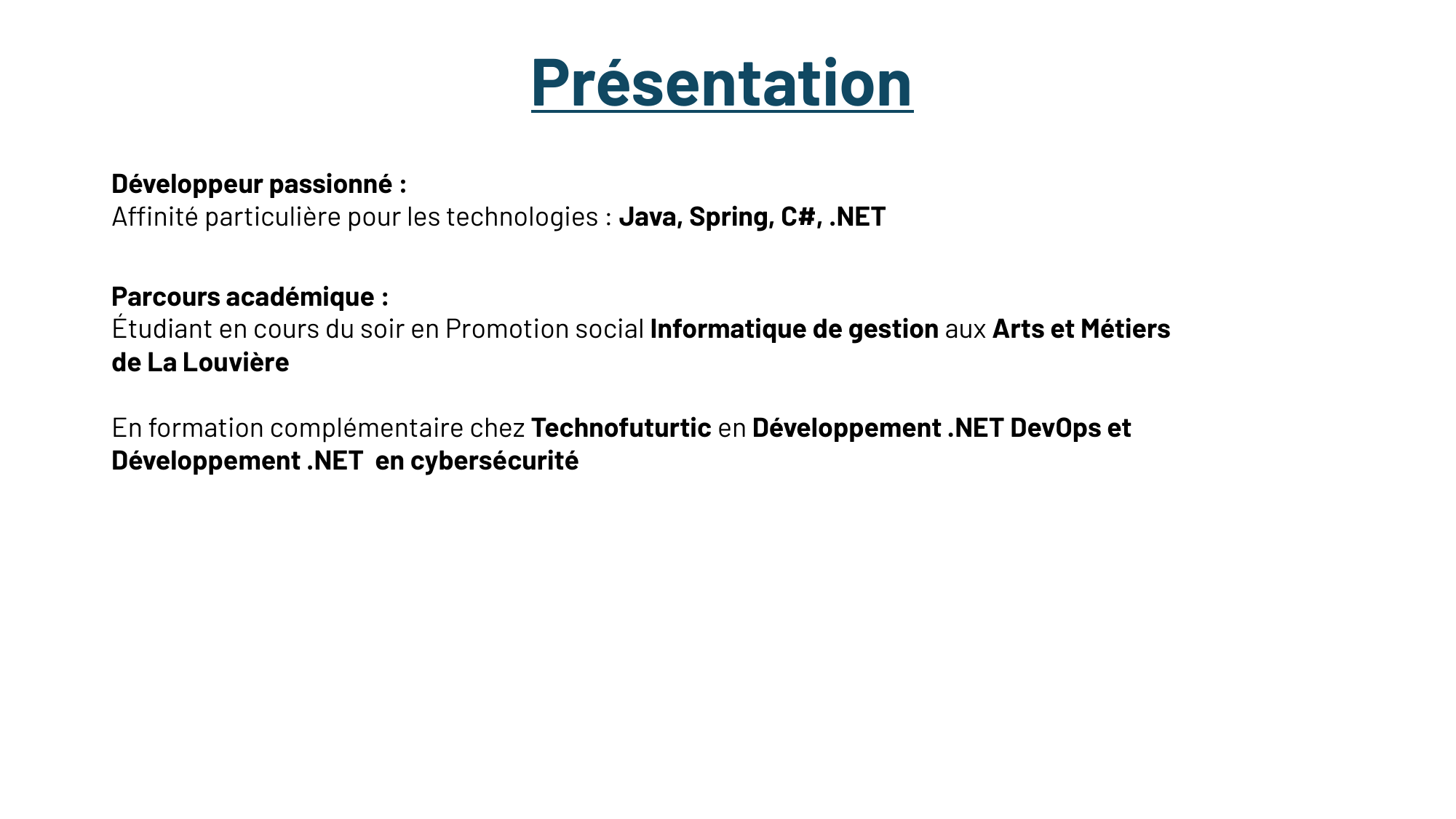

Présentation
Développeur passionné :
Affinité particulière pour les technologies : Java, Spring, C#, .NET
Parcours académique :
Étudiant en cours du soir en Promotion social Informatique de gestion aux Arts et Métiers de La Louvière

En formation complémentaire chez Technofuturtic en Développement .NET DevOps et Développement .NET  en cybersécurité